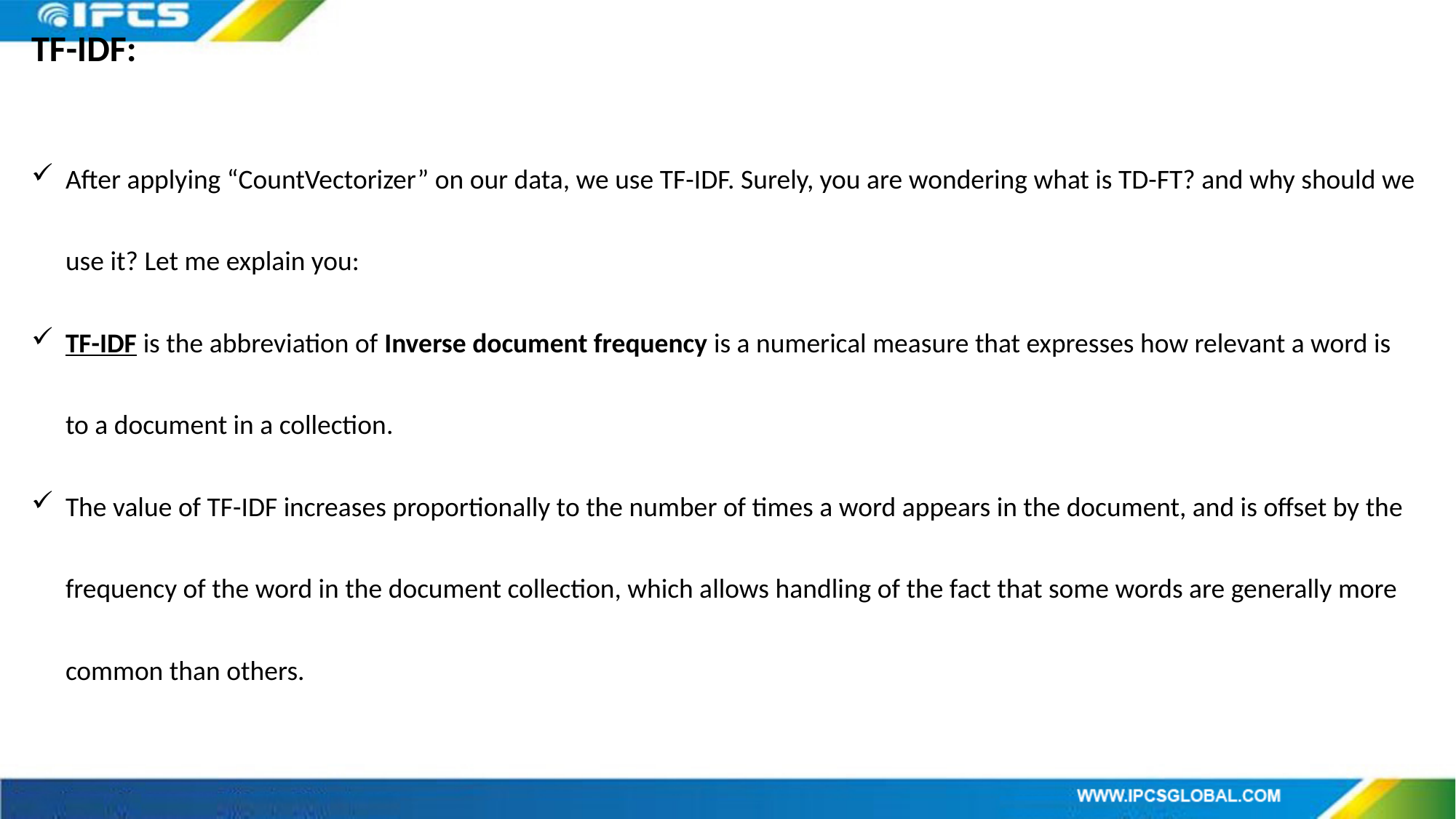

TF-IDF:

After applying “CountVectorizer” on our data, we use TF-IDF. Surely, you are wondering what is TD-FT? and why should we use it? Let me explain you:
TF-IDF is the abbreviation of Inverse document frequency is a numerical measure that expresses how relevant a word is to a document in a collection.
The value of TF-IDF increases proportionally to the number of times a word appears in the document, and is offset by the frequency of the word in the document collection, which allows handling of the fact that some words are generally more common than others.